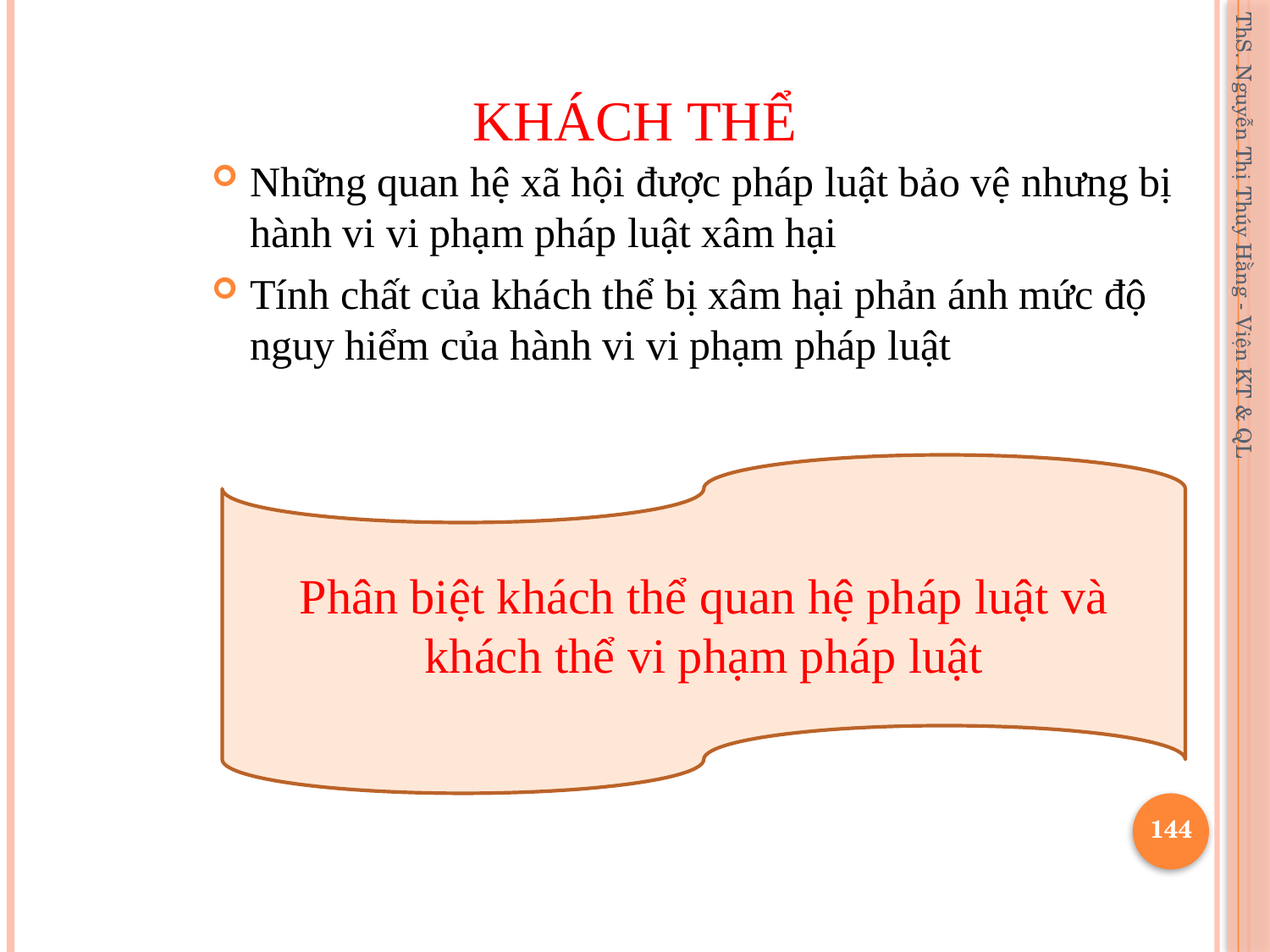

# Khách thể
Những quan hệ xã hội được pháp luật bảo vệ nhưng bị hành vi vi phạm pháp luật xâm hại
Tính chất của khách thể bị xâm hại phản ánh mức độ nguy hiểm của hành vi vi phạm pháp luật

ThS. Nguyễn Thị Thúy Hằng - Viện KT & QL
Phân biệt khách thể quan hệ pháp luật và khách thể vi phạm pháp luật
144